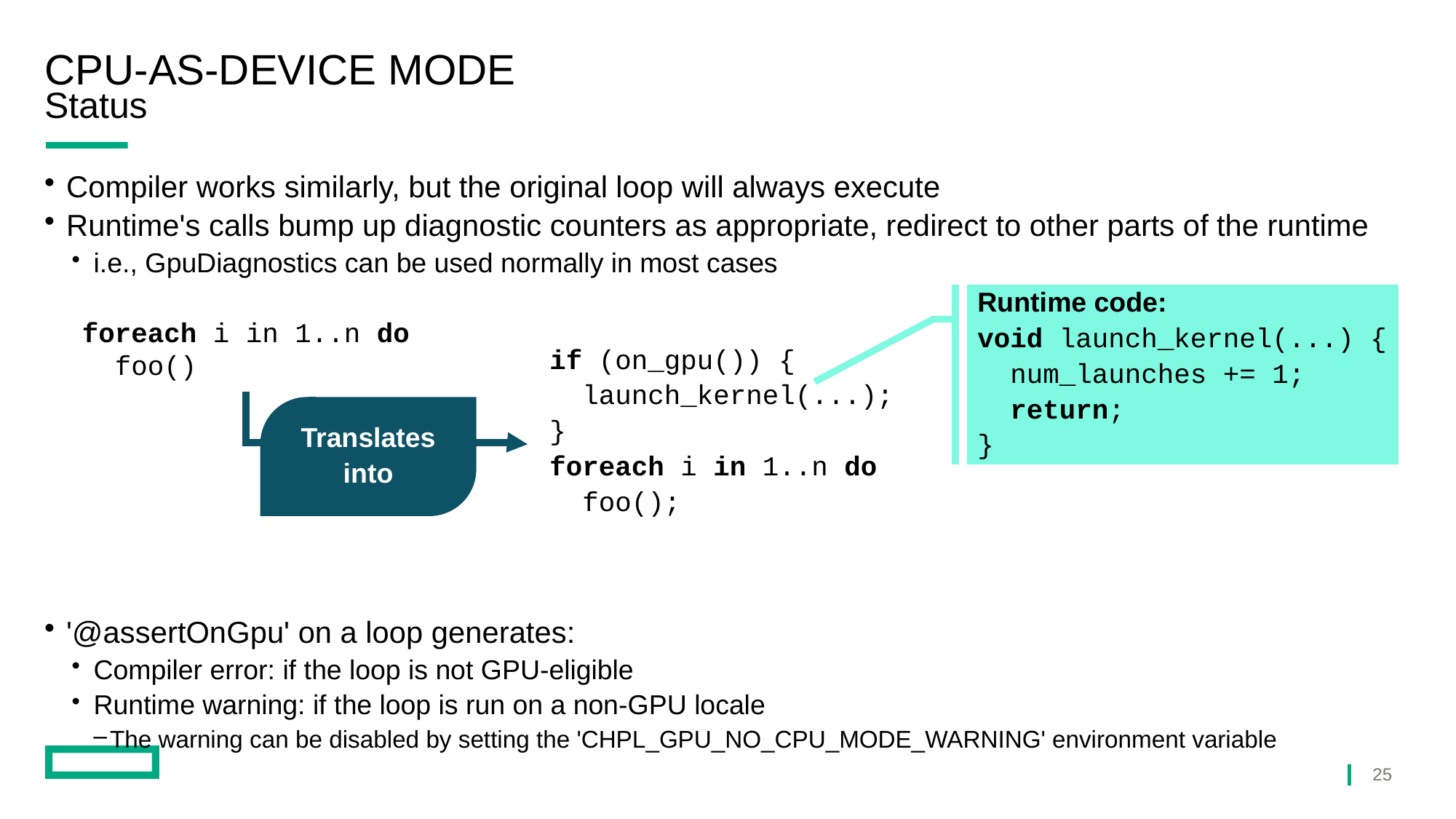

# CPU-as-Device Mode
Status
Compiler works similarly, but the original loop will always execute
Runtime's calls bump up diagnostic counters as appropriate, redirect to other parts of the runtime
i.e., GpuDiagnostics can be used normally in most cases

'@assertOnGpu' on a loop generates:
Compiler error: if the loop is not GPU-eligible
Runtime warning: if the loop is run on a non-GPU locale
The warning can be disabled by setting the 'CHPL_GPU_NO_CPU_MODE_WARNING' environment variable

Runtime code:
void launch_kernel(...) {
  num_launches += 1;
  return;
}
foreach i in 1..n do
  foo()
if (on_gpu()) {
  launch_kernel(...);
}
foreach i in 1..n do
  foo();
Translates
into
25